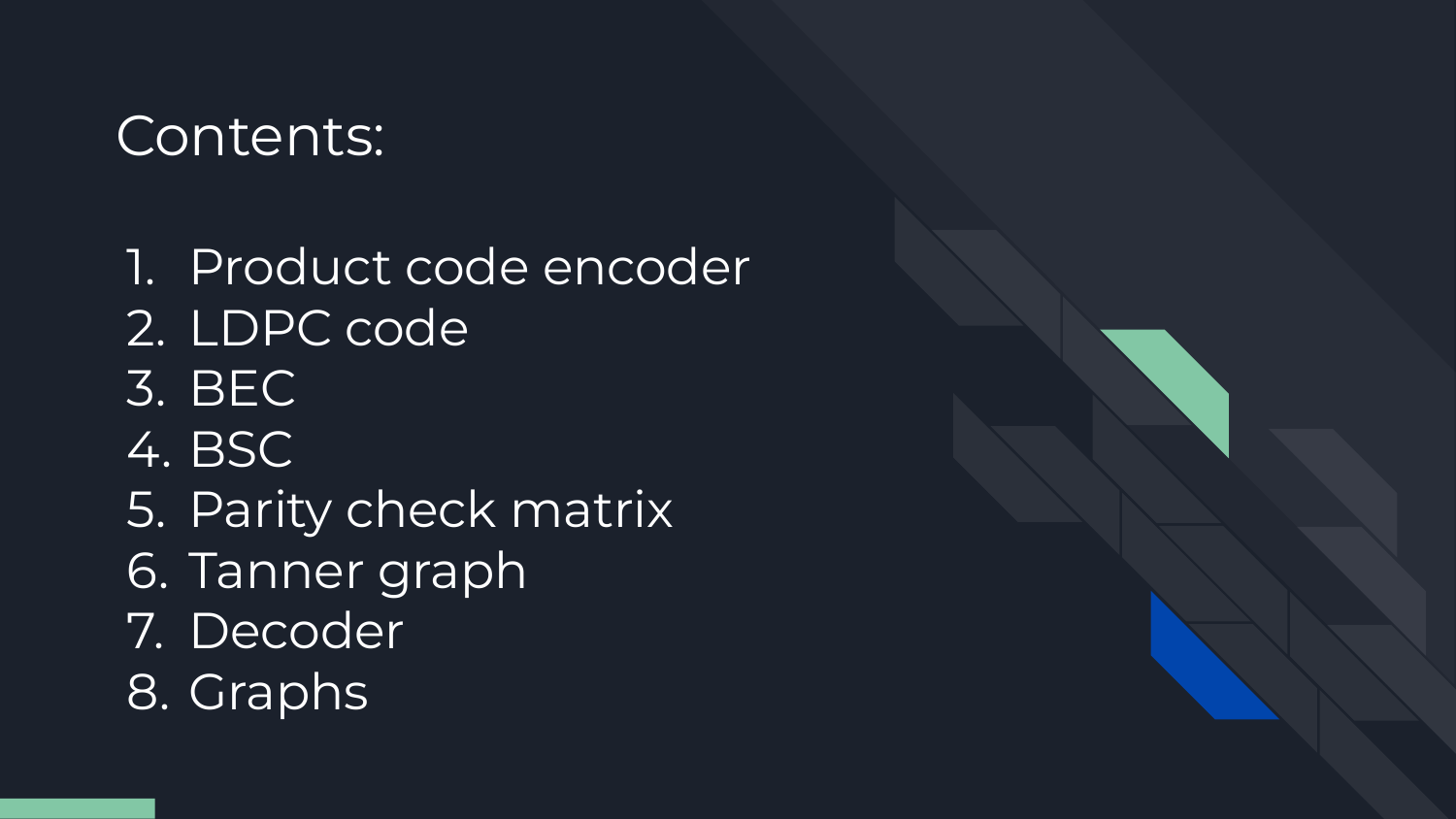

# Contents:

Product code encoder
LDPC code
BEC
BSC
Parity check matrix
Tanner graph
Decoder
Graphs